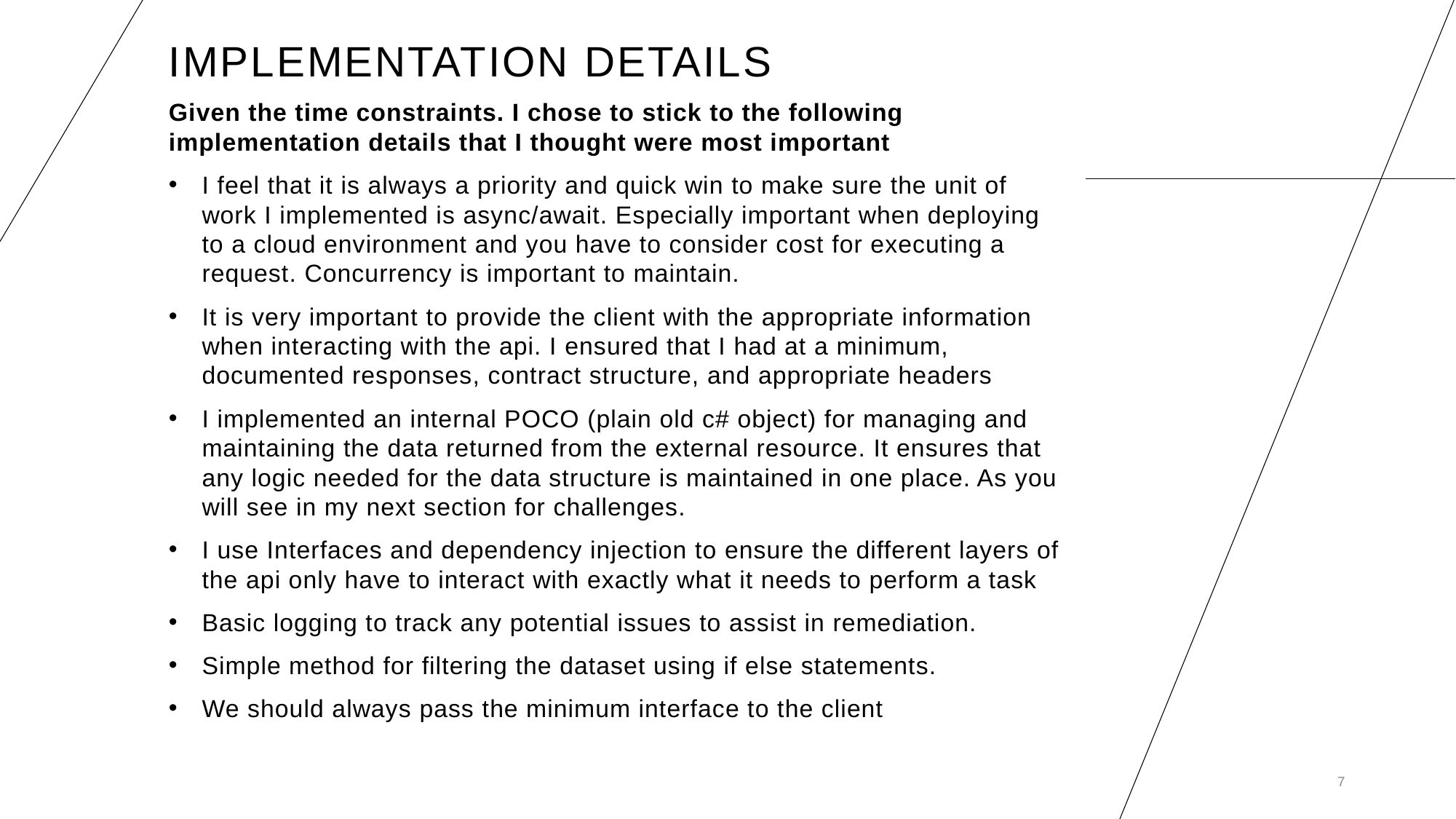

# Implementation details
Given the time constraints. I chose to stick to the following implementation details that I thought were most important
I feel that it is always a priority and quick win to make sure the unit of work I implemented is async/await. Especially important when deploying to a cloud environment and you have to consider cost for executing a request. Concurrency is important to maintain.
It is very important to provide the client with the appropriate information when interacting with the api. I ensured that I had at a minimum, documented responses, contract structure, and appropriate headers
I implemented an internal POCO (plain old c# object) for managing and maintaining the data returned from the external resource. It ensures that any logic needed for the data structure is maintained in one place. As you will see in my next section for challenges.
I use Interfaces and dependency injection to ensure the different layers of the api only have to interact with exactly what it needs to perform a task
Basic logging to track any potential issues to assist in remediation.
Simple method for filtering the dataset using if else statements.
We should always pass the minimum interface to the client

7